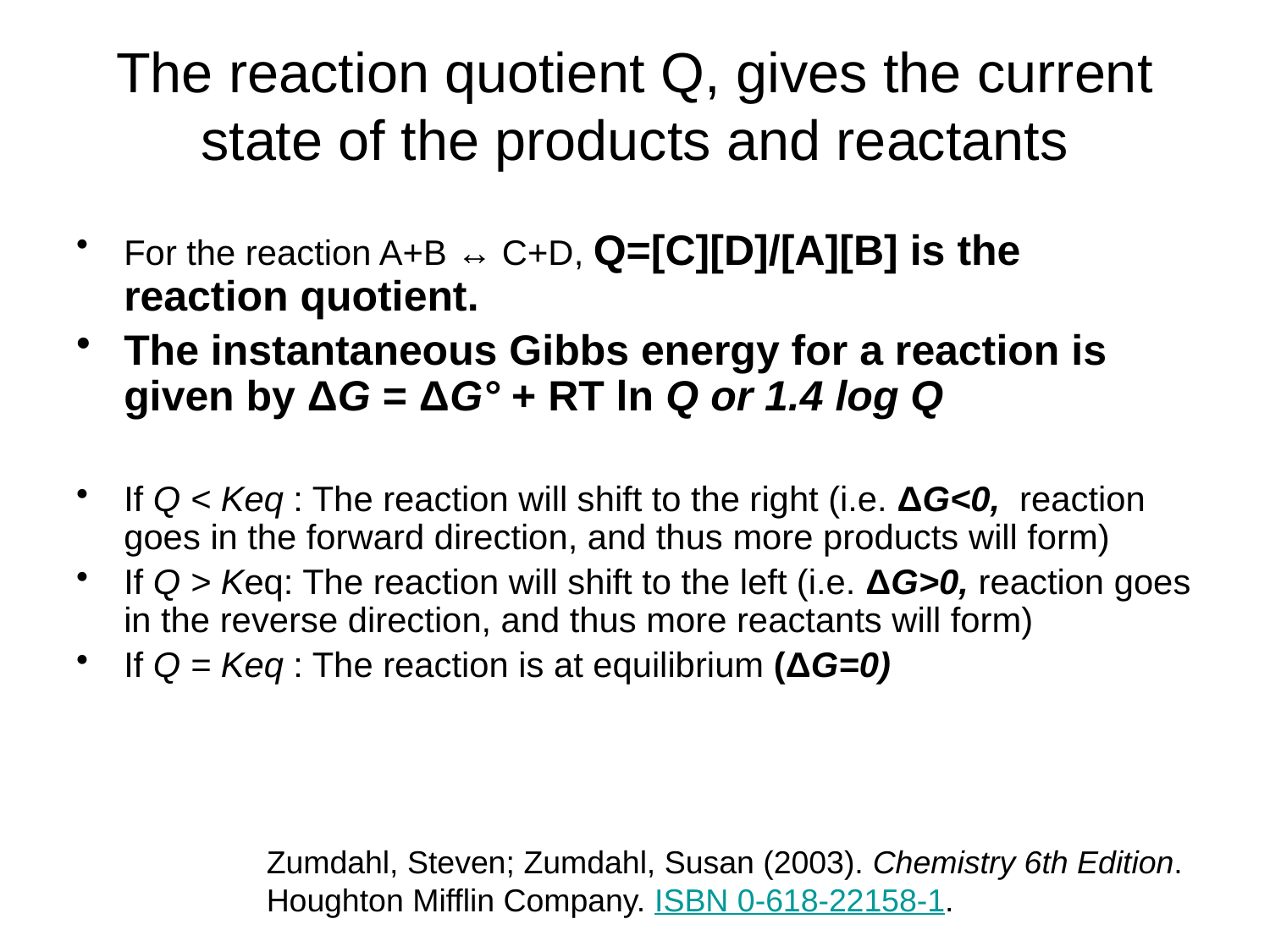

The reaction quotient Q, gives the current state of the products and reactants
For the reaction A+B ↔ C+D, Q=[C][D]/[A][B] is the reaction quotient.
The instantaneous Gibbs energy for a reaction is given by ΔG = ΔG° + RT ln Q or 1.4 log Q

If Q < Keq : The reaction will shift to the right (i.e. ΔG<0,  reaction goes in the forward direction, and thus more products will form)
If Q > Keq: The reaction will shift to the left (i.e. ΔG>0, reaction goes in the reverse direction, and thus more reactants will form)
If Q = Keq : The reaction is at equilibrium (ΔG=0)
Zumdahl, Steven; Zumdahl, Susan (2003). Chemistry 6th Edition. Houghton Mifflin Company. ISBN 0-618-22158-1.